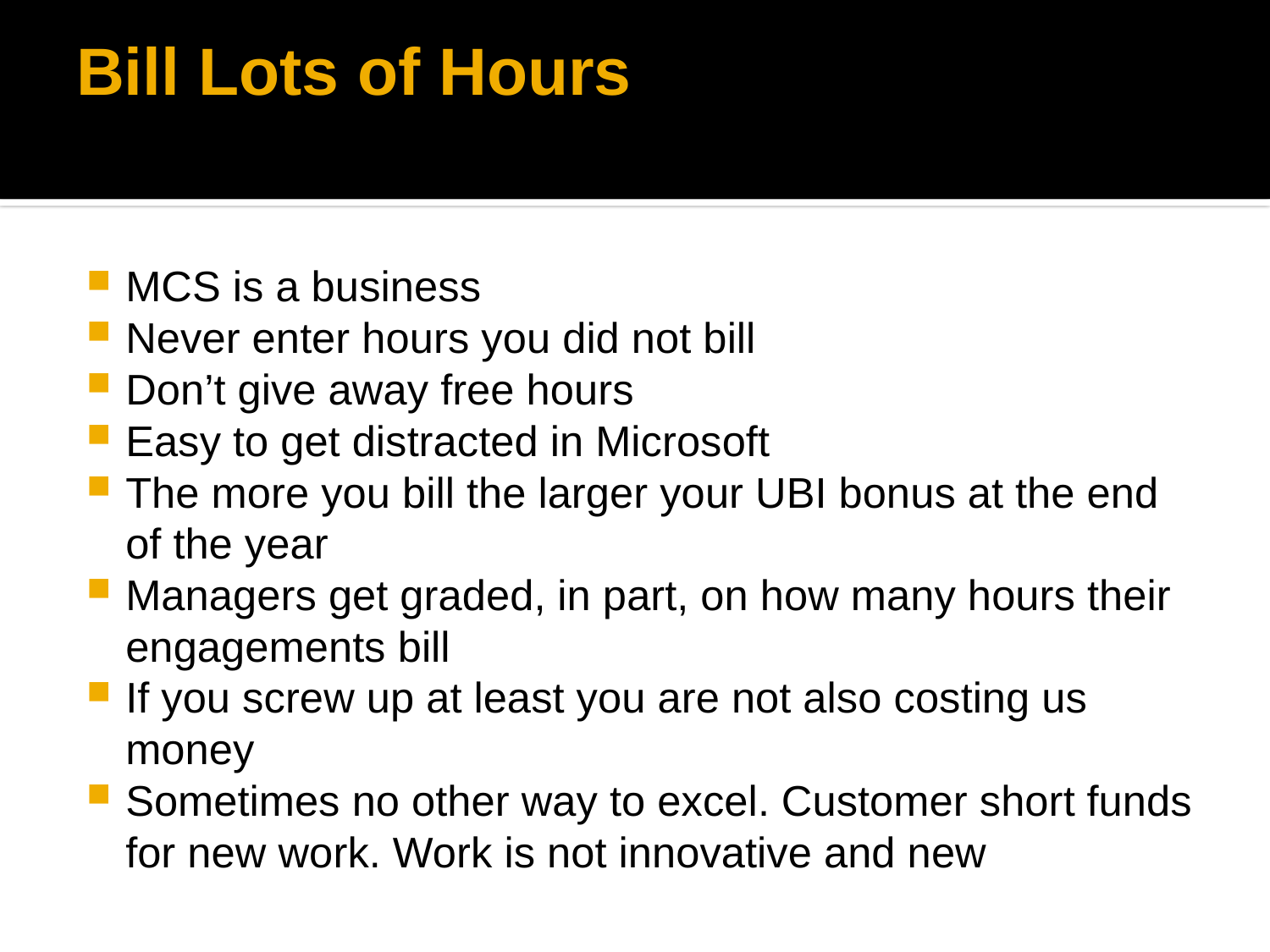

# Bill Lots of Hours
MCS is a business
Never enter hours you did not bill
Don’t give away free hours
Easy to get distracted in Microsoft
The more you bill the larger your UBI bonus at the end of the year
Managers get graded, in part, on how many hours their engagements bill
If you screw up at least you are not also costing us money
Sometimes no other way to excel. Customer short funds for new work. Work is not innovative and new